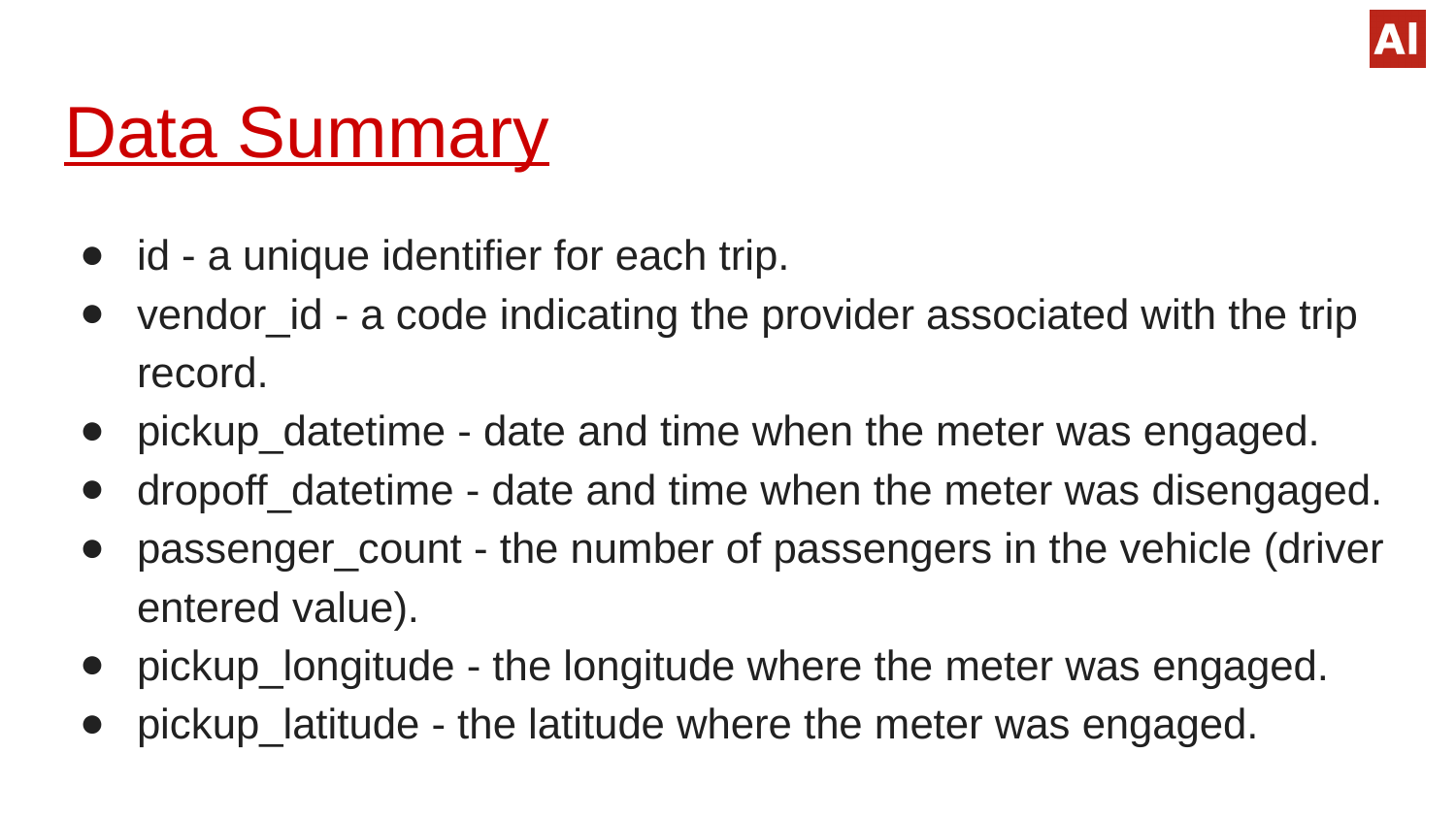

# Data Summary
id - a unique identifier for each trip.
vendor_id - a code indicating the provider associated with the trip record.
pickup_datetime - date and time when the meter was engaged.
dropoff_datetime - date and time when the meter was disengaged.
passenger_count - the number of passengers in the vehicle (driver entered value).
pickup_longitude - the longitude where the meter was engaged.
pickup_latitude - the latitude where the meter was engaged.